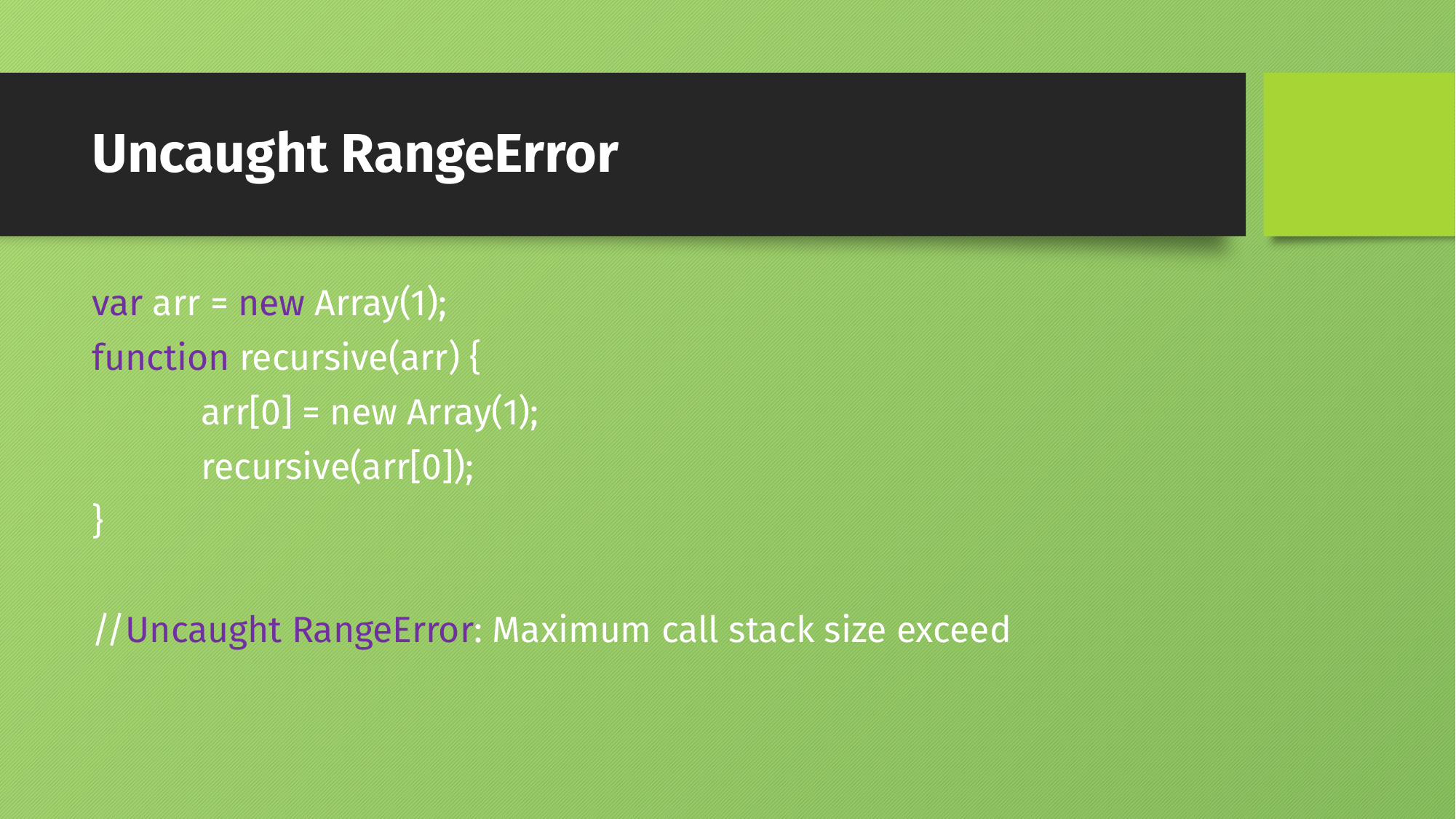

# Uncaught RangeError
var arr = new Array(1);
function recursive(arr) {
	arr[0] = new Array(1);
	recursive(arr[0]);
}

//Uncaught RangeError: Maximum call stack size exceed